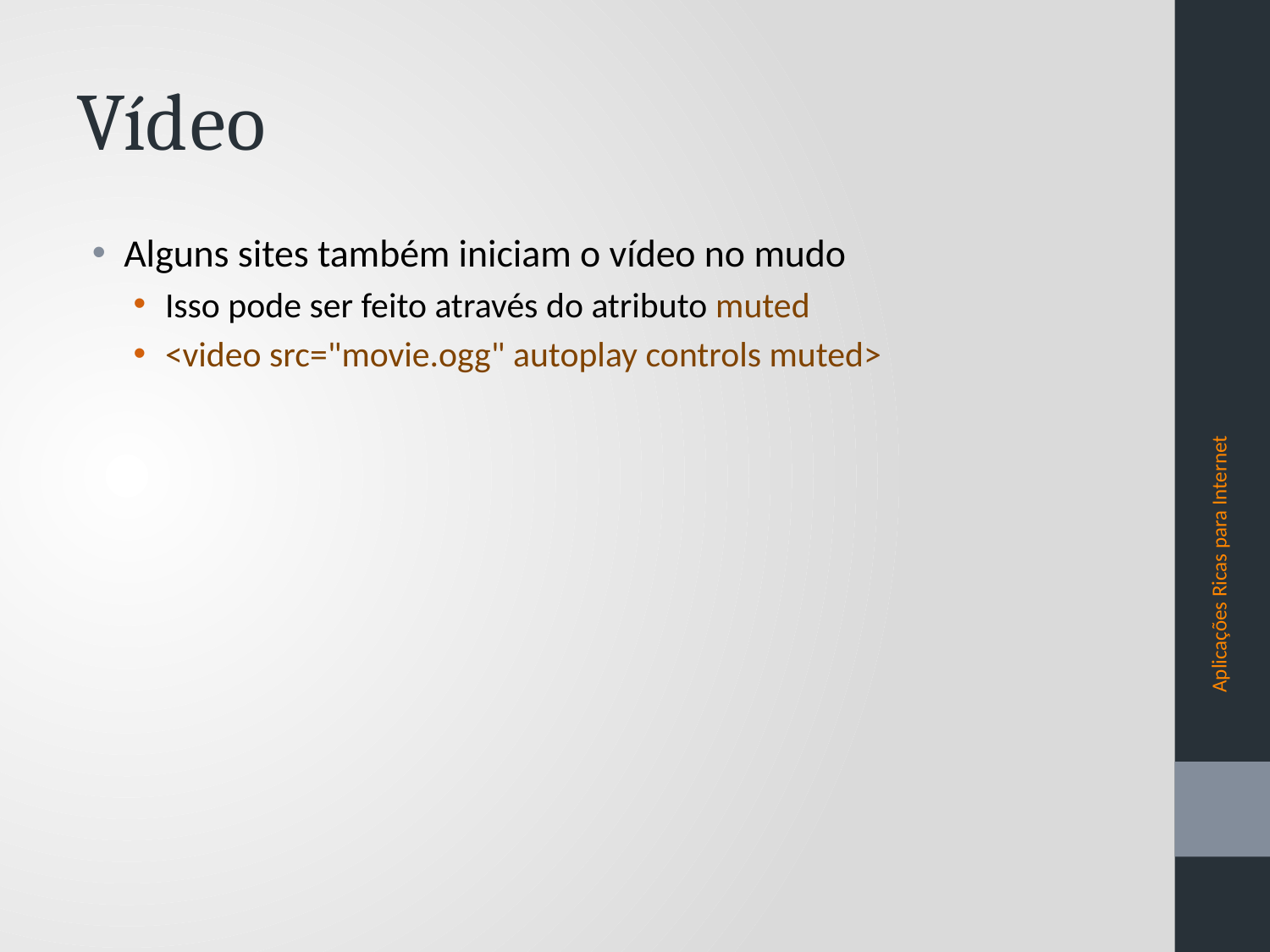

# Vídeo
Alguns sites também iniciam o vídeo no mudo
Isso pode ser feito através do atributo muted
<video src="movie.ogg" autoplay controls muted>
Aplicações Ricas para Internet